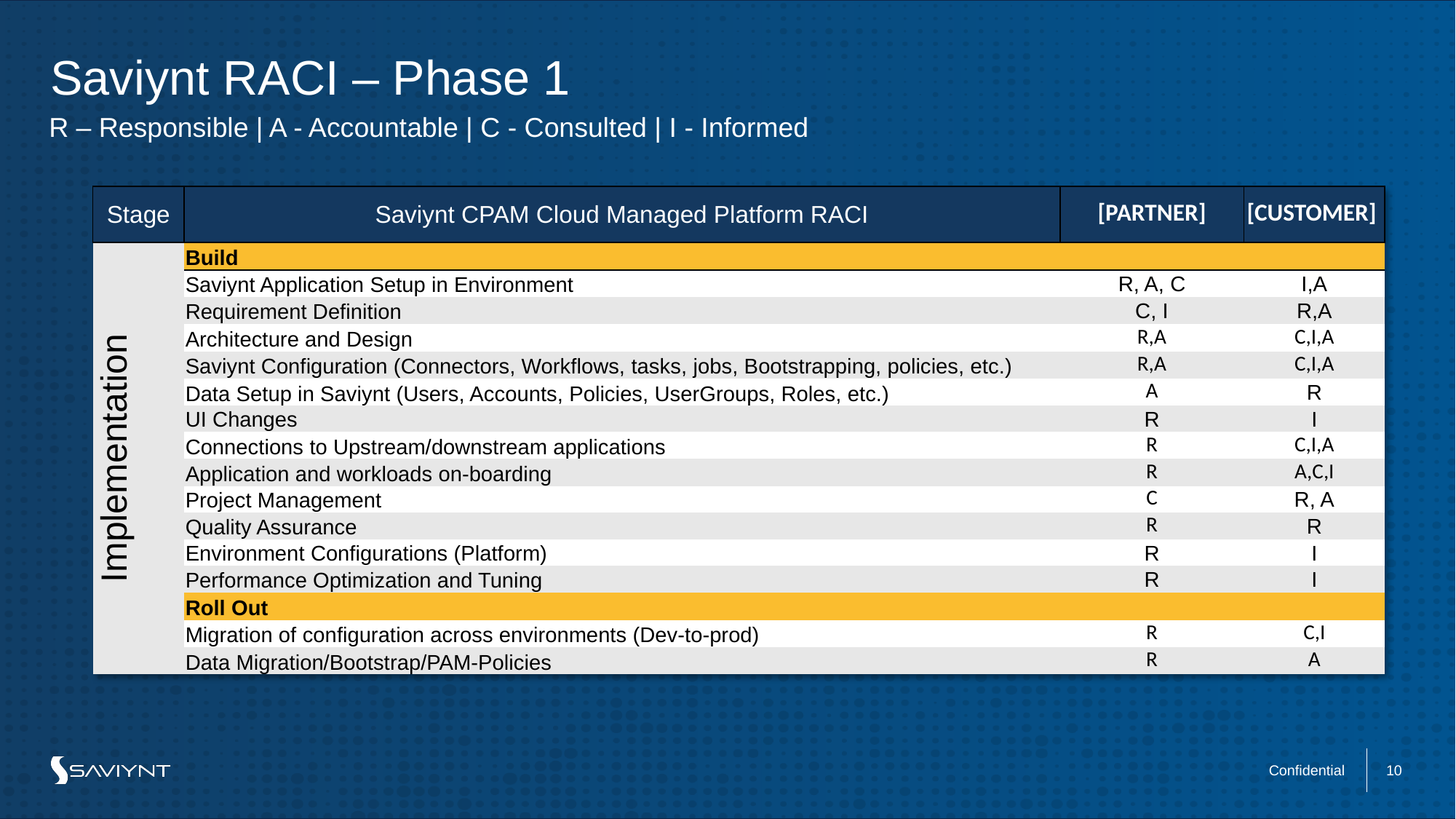

# Saviynt RACI – Phase 1
R – Responsible | A - Accountable | C - Consulted | I - Informed
| Stage | Saviynt CPAM Cloud Managed Platform RACI | [PARTNER] | [CUSTOMER] |
| --- | --- | --- | --- |
| Implementation | Build |  |  |
|  | Saviynt Application Setup in Environment | R, A, C | I,A |
|  | Requirement Definition | C, I | R,A |
|  | Architecture and Design | R,A | C,I,A |
|  | Saviynt Configuration (Connectors, Workflows, tasks, jobs, Bootstrapping, policies, etc.) | R,A | C,I,A |
|  | Data Setup in Saviynt (Users, Accounts, Policies, UserGroups, Roles, etc.) | A | R |
|  | UI Changes | R | I |
|  | Connections to Upstream/downstream applications | R | C,I,A |
|  | Application and workloads on-boarding | R | A,C,I |
|  | Project Management | C | R, A |
|  | Quality Assurance | R | R |
|  | Environment Configurations (Platform) | R | I |
|  | Performance Optimization and Tuning | R | I |
|  | Roll Out |  |  |
|  | Migration of configuration across environments (Dev-to-prod) | R | C,I |
|  | Data Migration/Bootstrap/PAM-Policies | R | A |